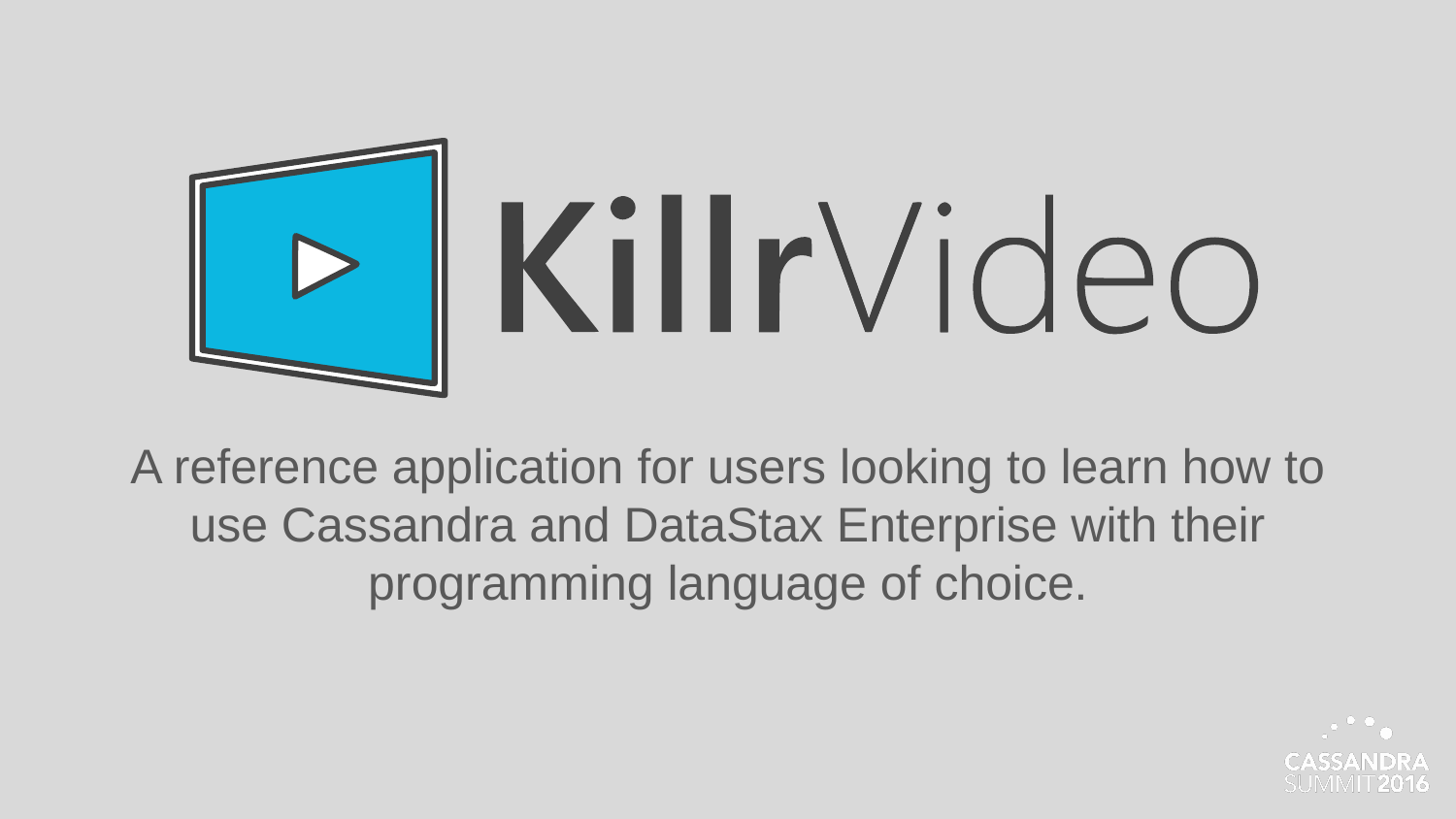

A reference application for users looking to learn how to use Cassandra and DataStax Enterprise with their programming language of choice.